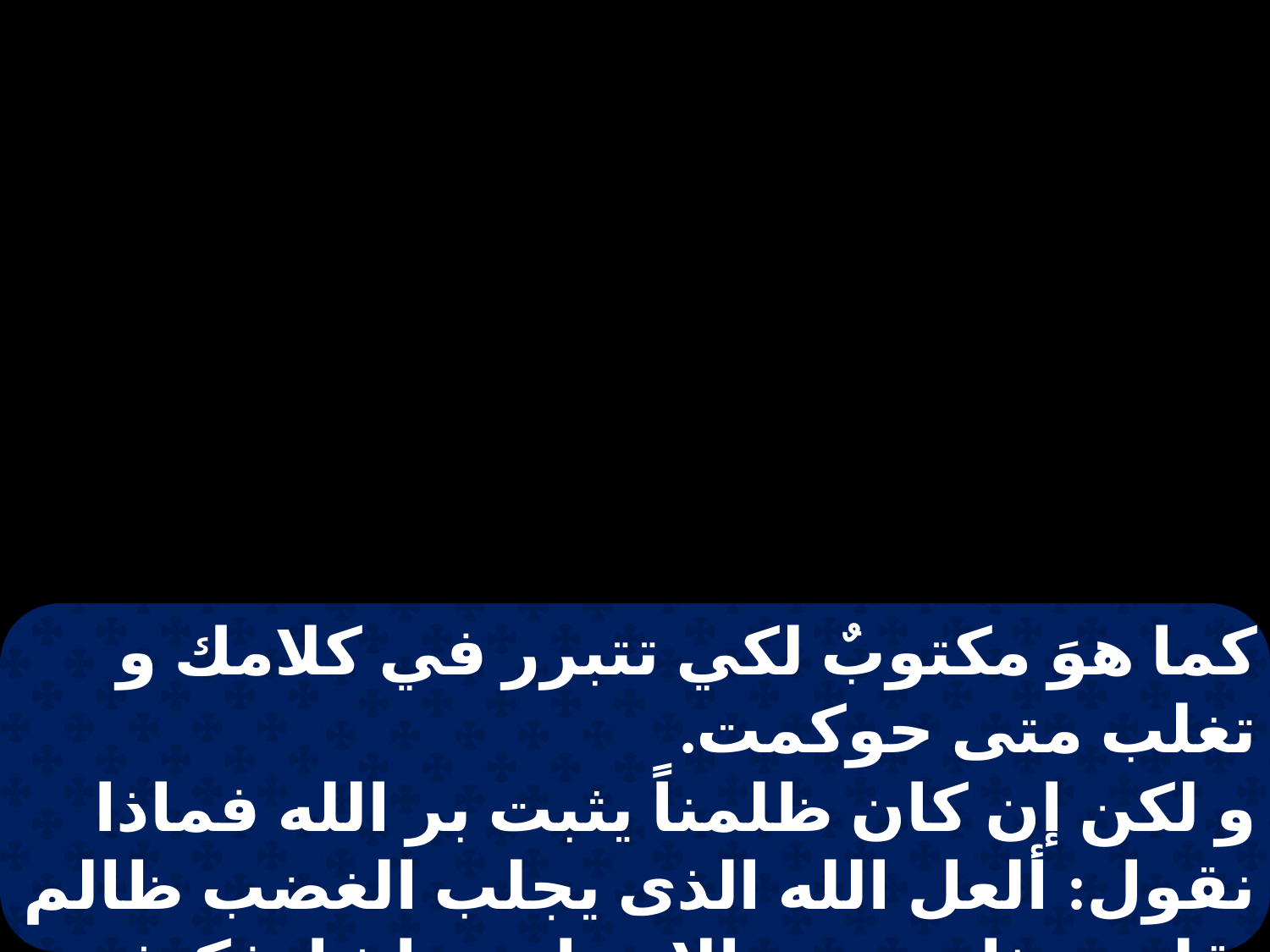

كما هوَ مكتوبٌ لكي تتبرر في كلامك و تغلب متى حوكمت.
و لكن إن كان ظلمناً يثبت بر الله فماذا نقول: ألعل الله الذى يجلب الغضب ظالم  قلت هذا بحسب الإنسان. حاشا. فكيف يدين الله العالم . فإنه إنْ كانَ صِدق اللهِ قد ازداد بكذبي لمجده.